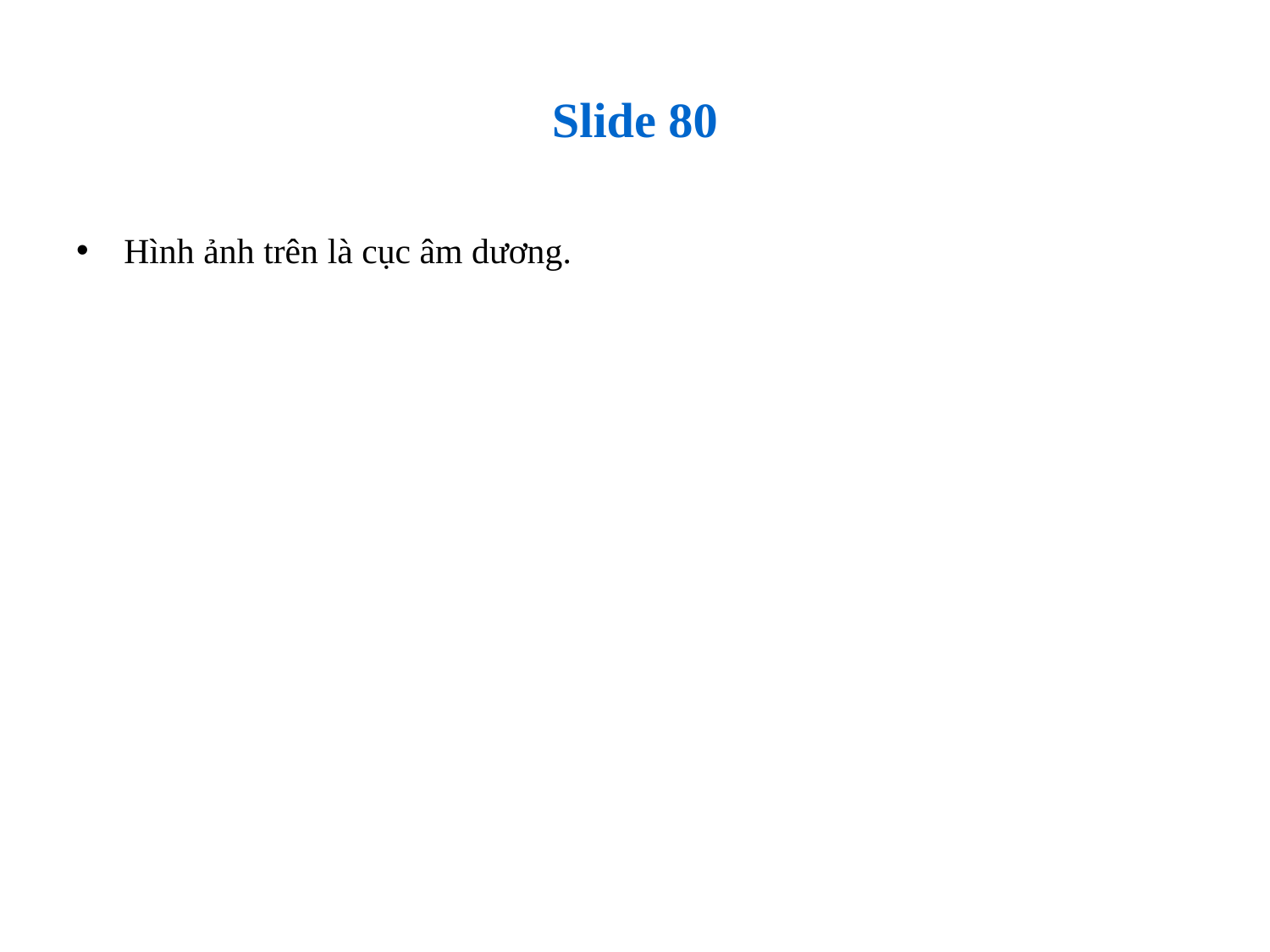

# Slide 80
Hình ảnh trên là cục âm dương.